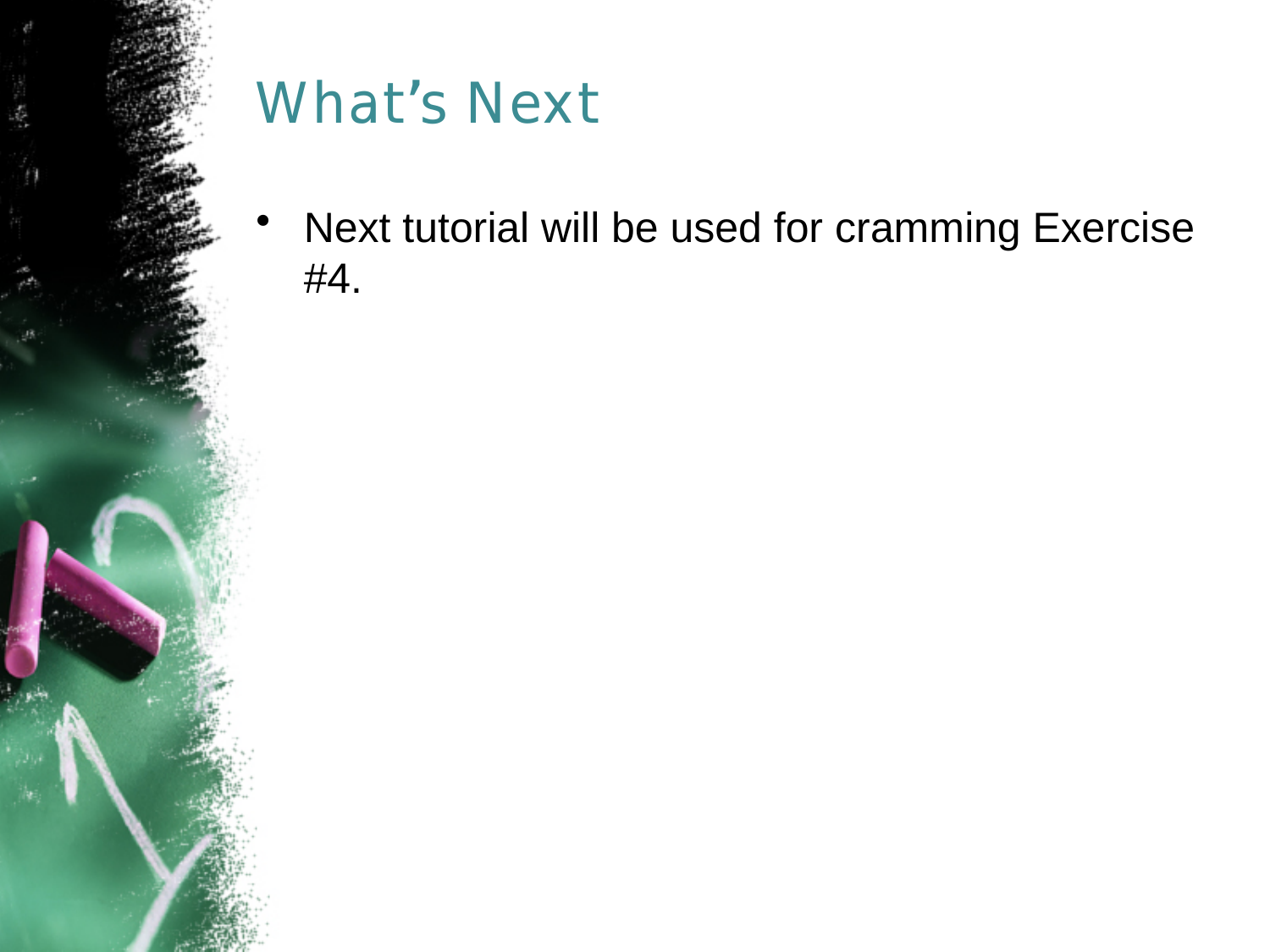

# What’s Next
Next tutorial will be used for cramming Exercise #4.